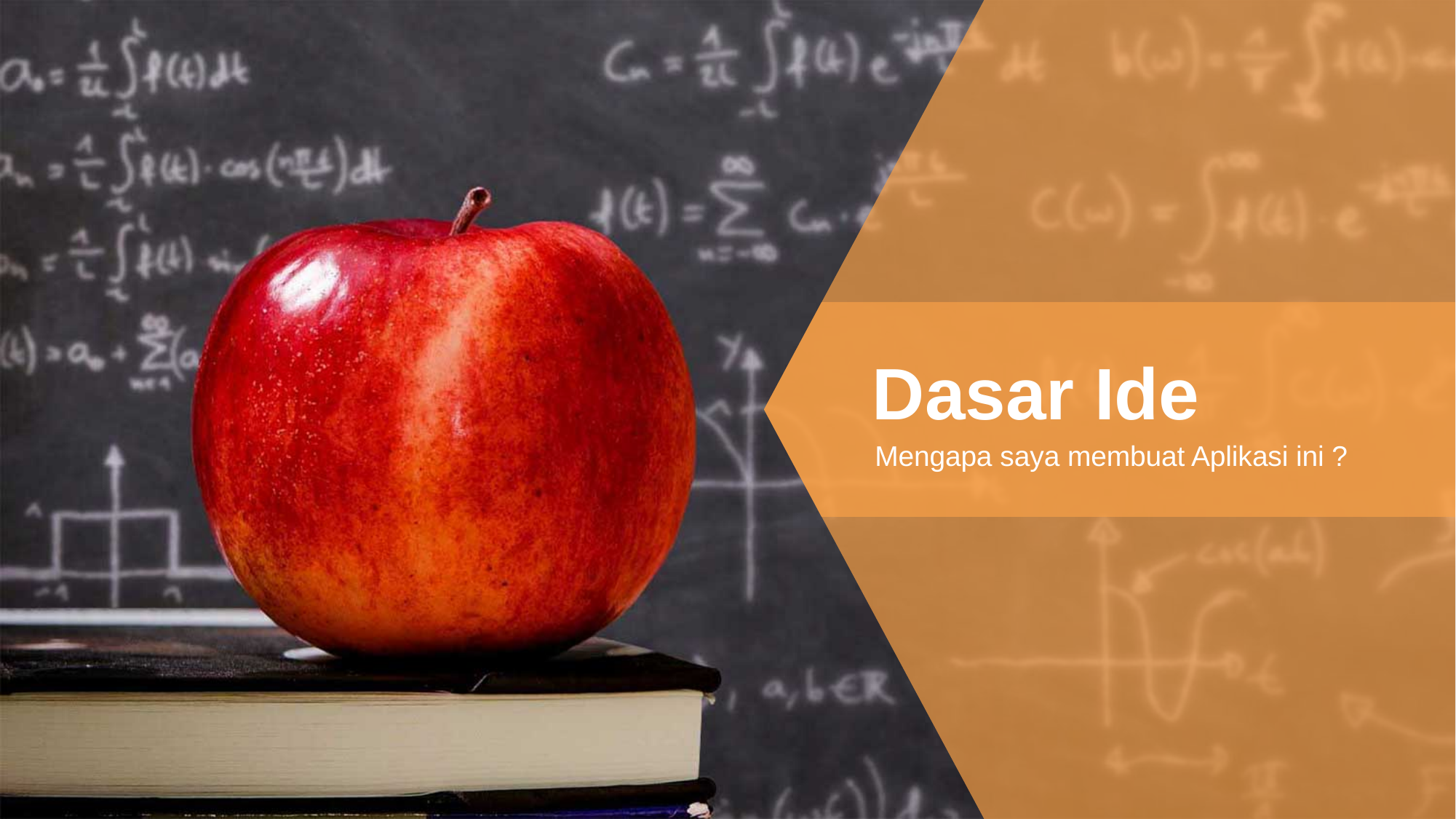

Dasar Ide
Mengapa saya membuat Aplikasi ini ?